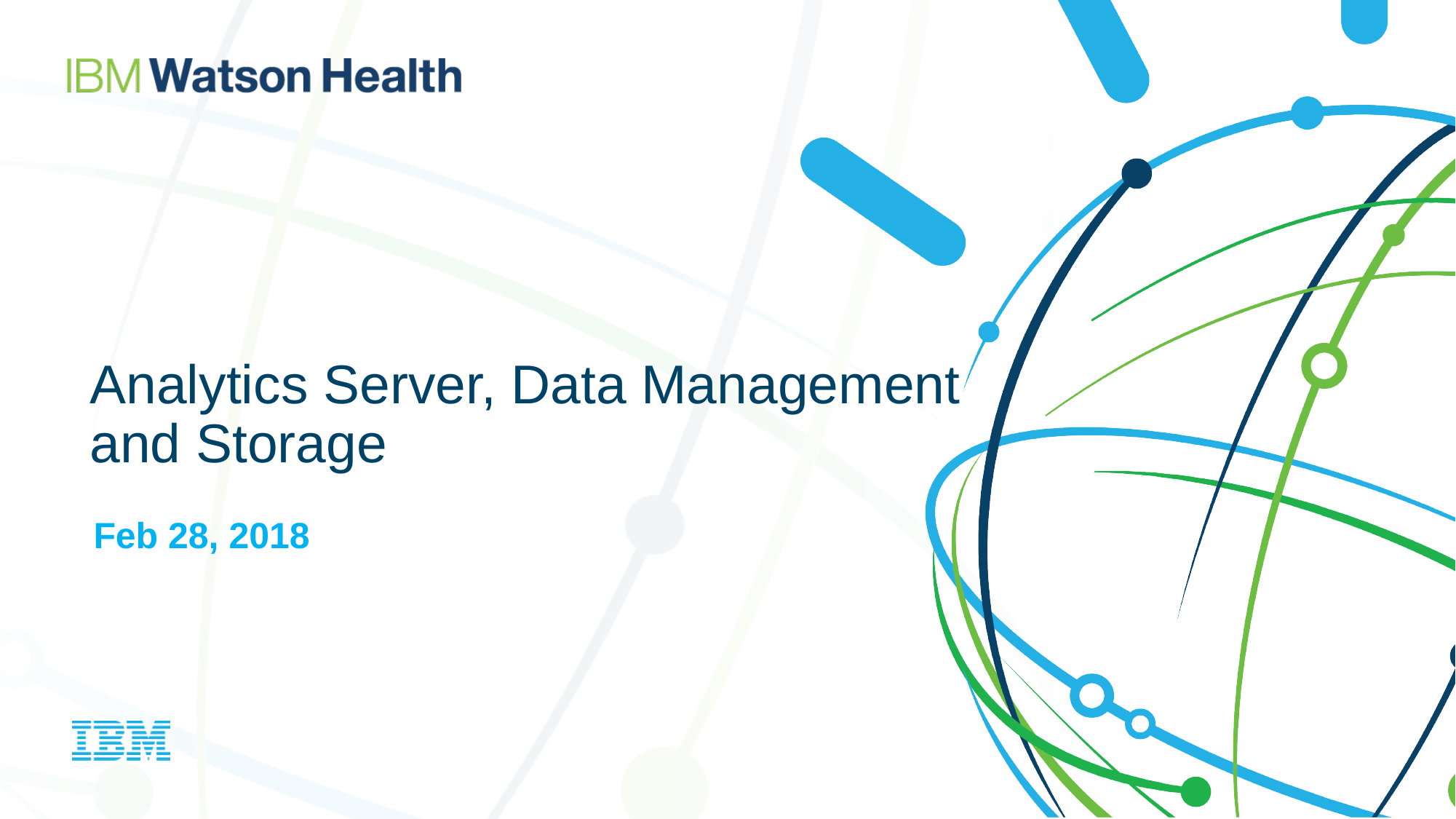

Analytics Server, Data Management and Storage
Feb 28, 2018